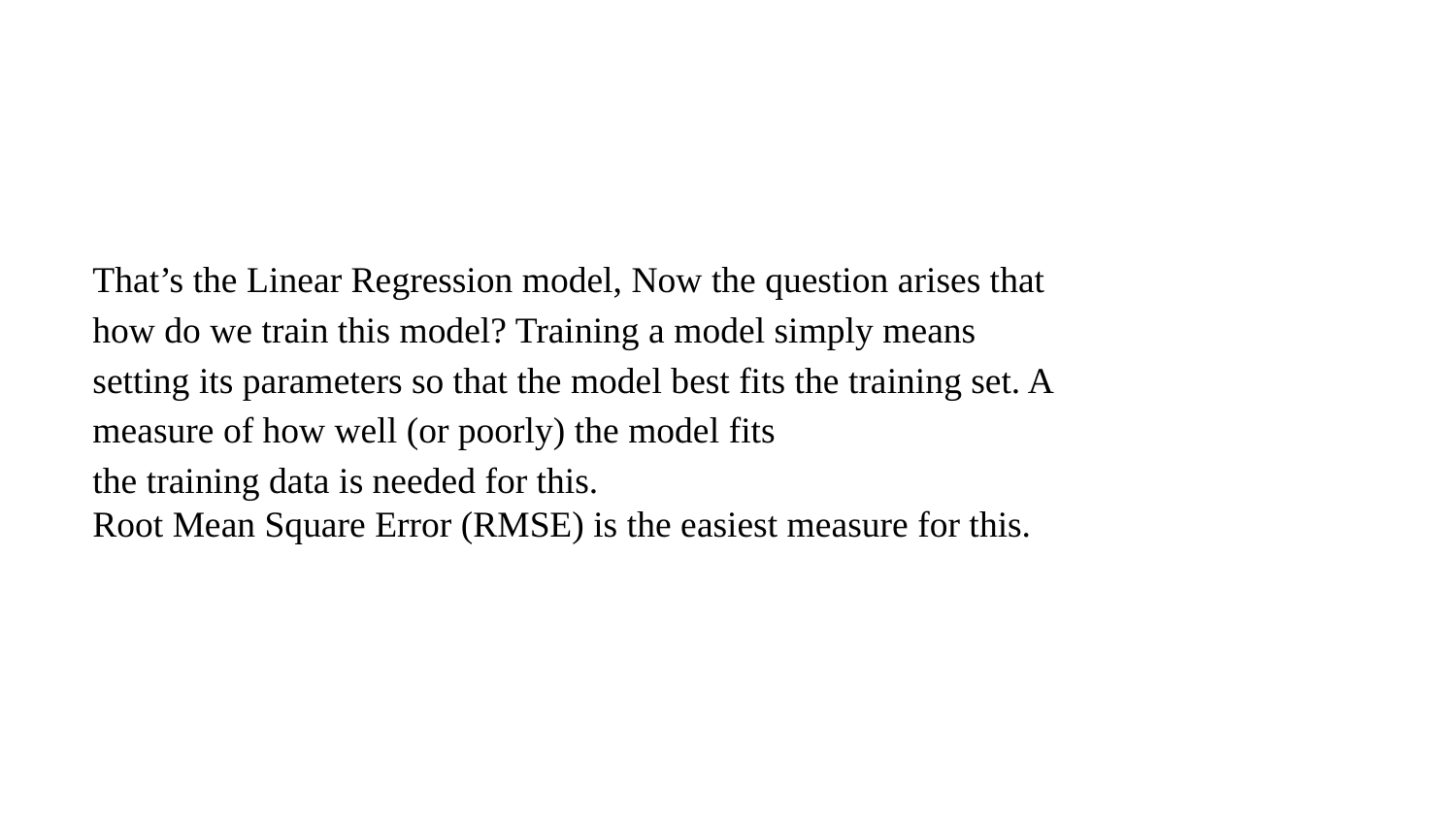

# That’s the Linear Regression model, Now the question arises that how do we train this model? Training a model simply means setting its parameters so that the model best fits the training set. A measure of how well (or poorly) the model fits
the training data is needed for this.
Root Mean Square Error (RMSE) is the easiest measure for this.